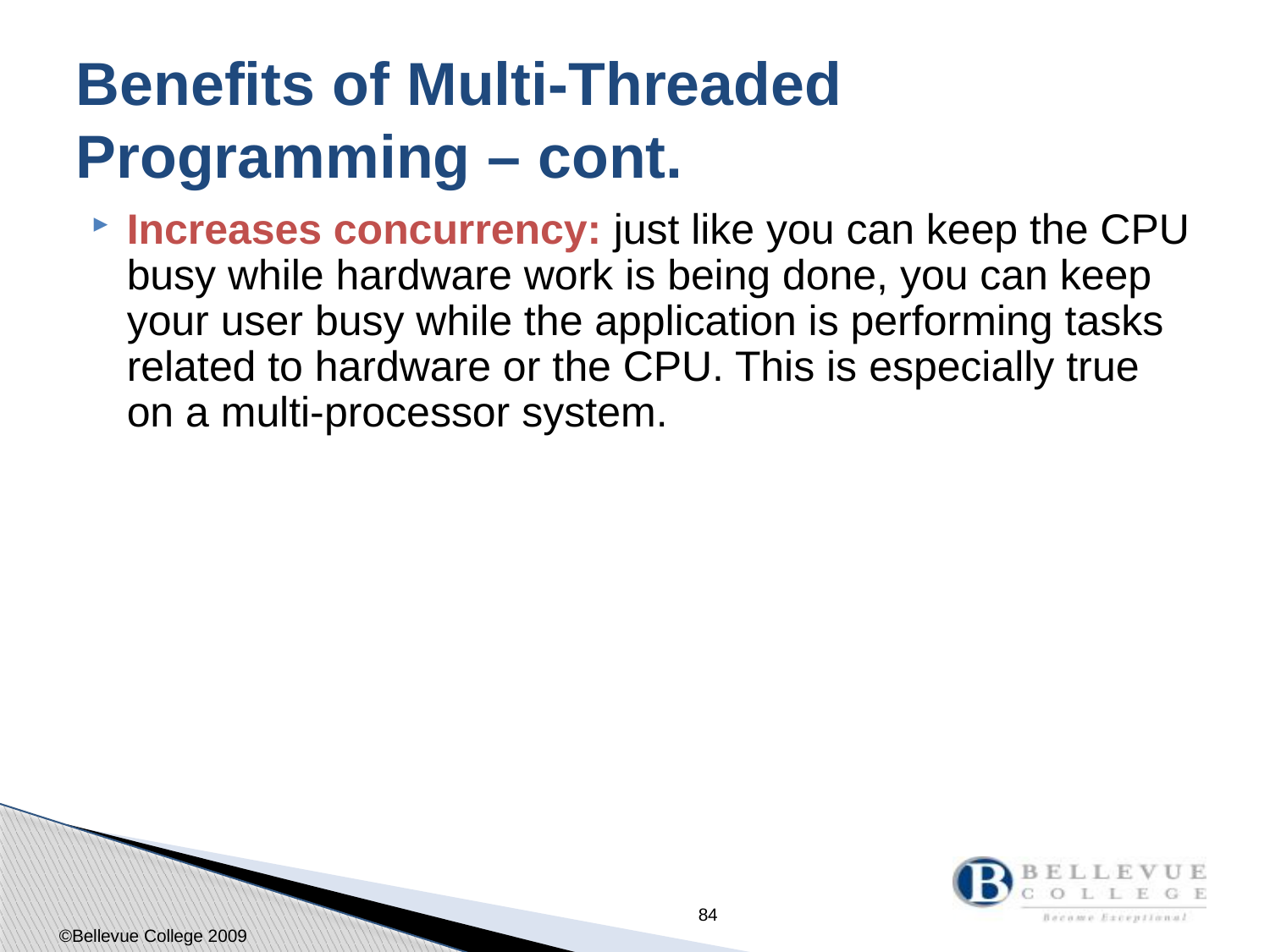

# Benefits of Multi-Threaded Programming – cont.
Increases concurrency: just like you can keep the CPU busy while hardware work is being done, you can keep your user busy while the application is performing tasks related to hardware or the CPU. This is especially true on a multi-processor system.

84
©Bellevue College 2009